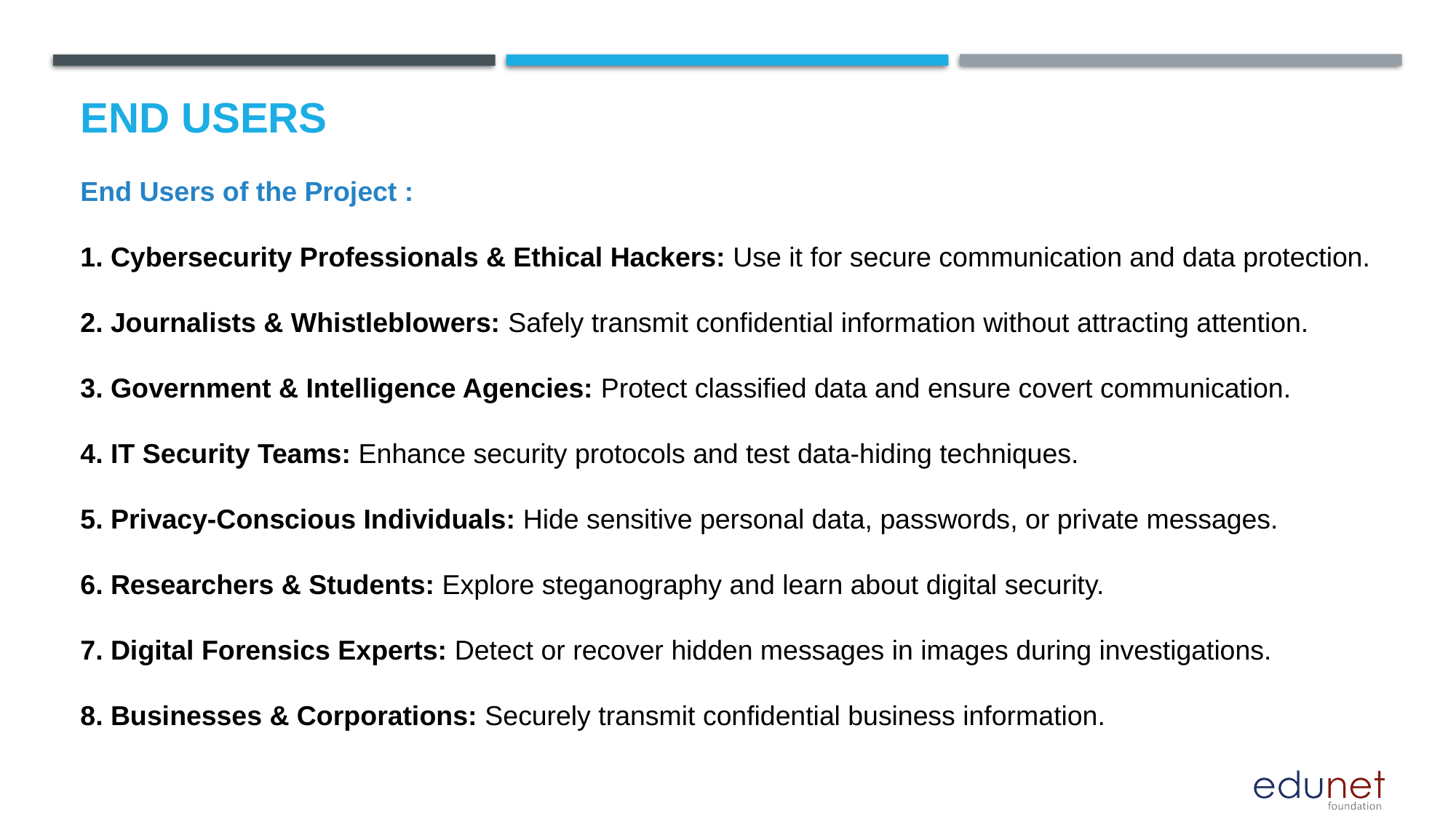

# End users
End Users of the Project :

 Cybersecurity Professionals & Ethical Hackers: Use it for secure communication and data protection.

 Journalists & Whistleblowers: Safely transmit confidential information without attracting attention.

 Government & Intelligence Agencies: Protect classified data and ensure covert communication.

 IT Security Teams: Enhance security protocols and test data-hiding techniques.

 Privacy-Conscious Individuals: Hide sensitive personal data, passwords, or private messages.

 Researchers & Students: Explore steganography and learn about digital security.

 Digital Forensics Experts: Detect or recover hidden messages in images during investigations.

 Businesses & Corporations: Securely transmit confidential business information.